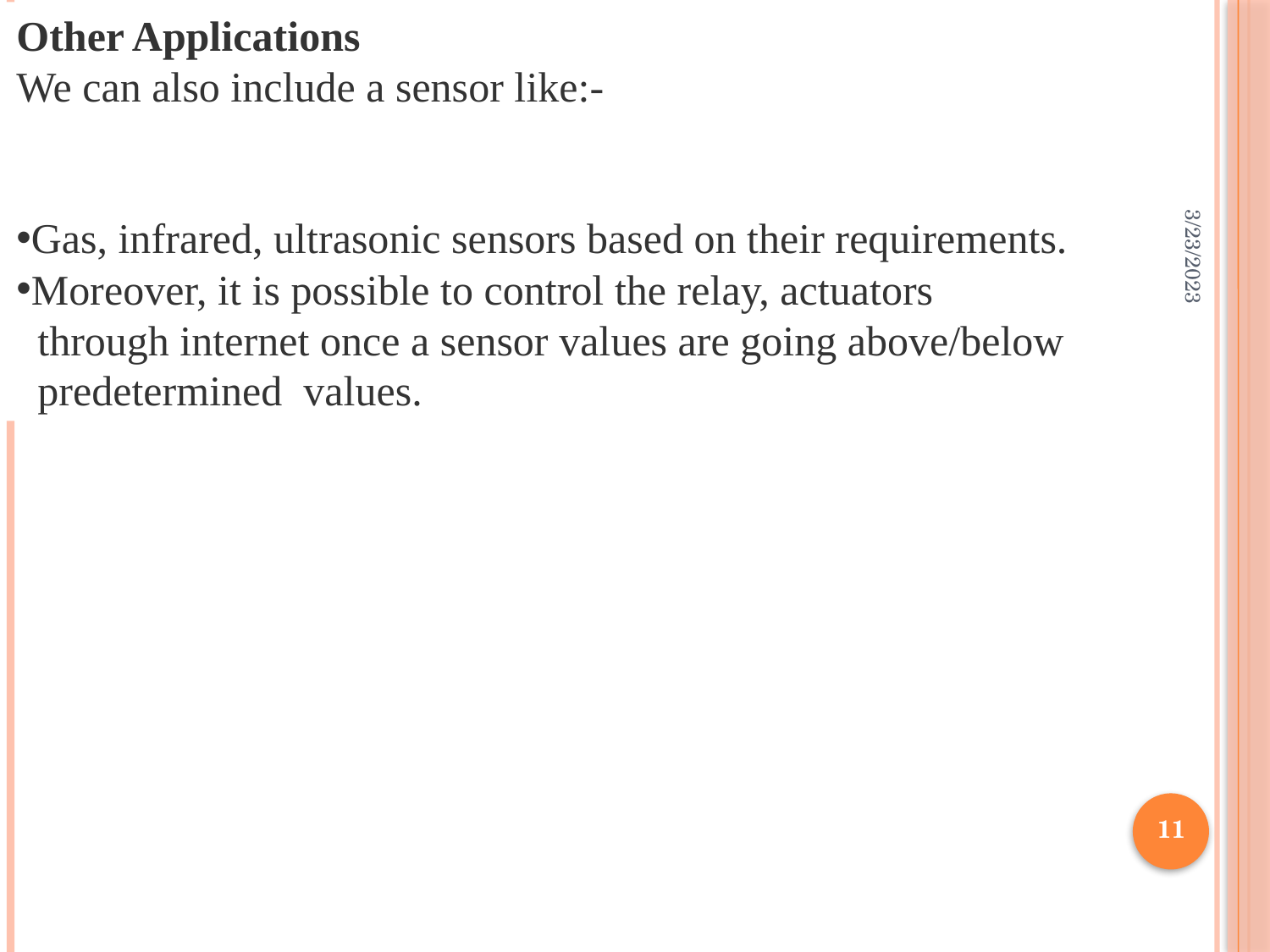

Other Applications
We can also include a sensor like:-

Gas, infrared, ultrasonic sensors based on their requirements.
Moreover, it is possible to control the relay, actuators
  through internet once a sensor values are going above/below
  predetermined  values.
3/23/2023
11